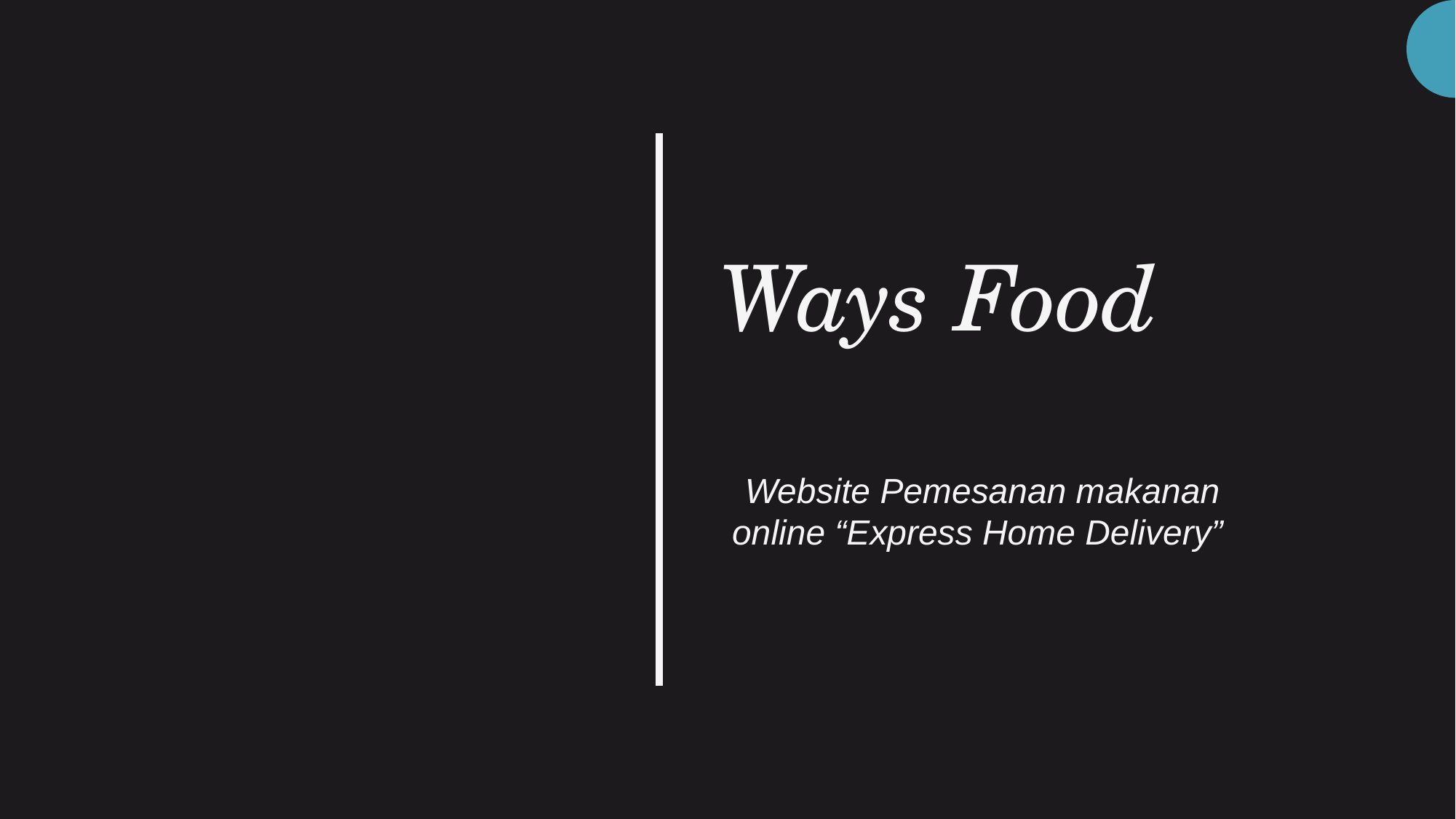

# Ways Food
Website Pemesanan makanan online “Express Home Delivery”